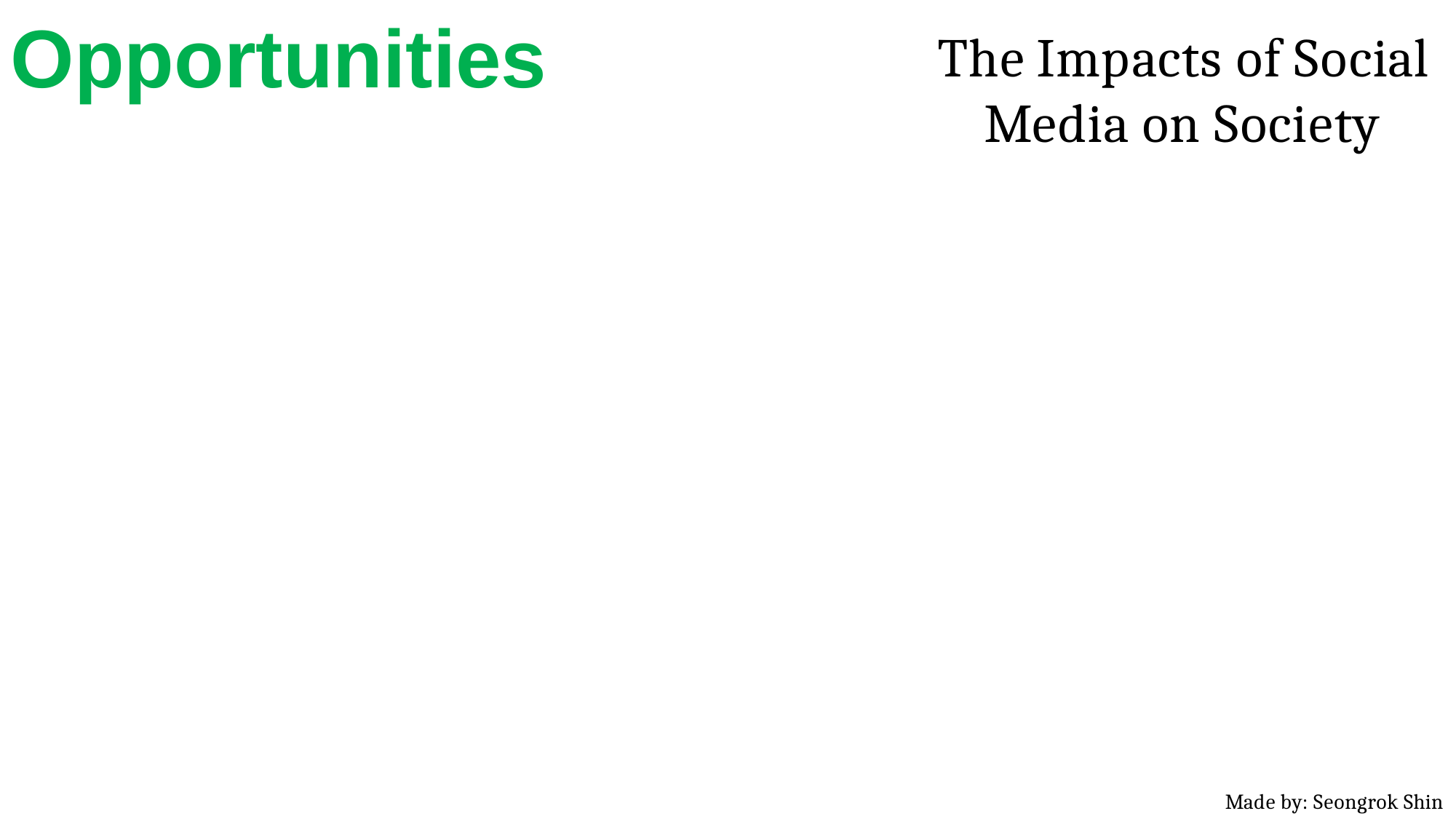

Opportunities
The Impacts of Social Media on Society
Made by: Seongrok Shin